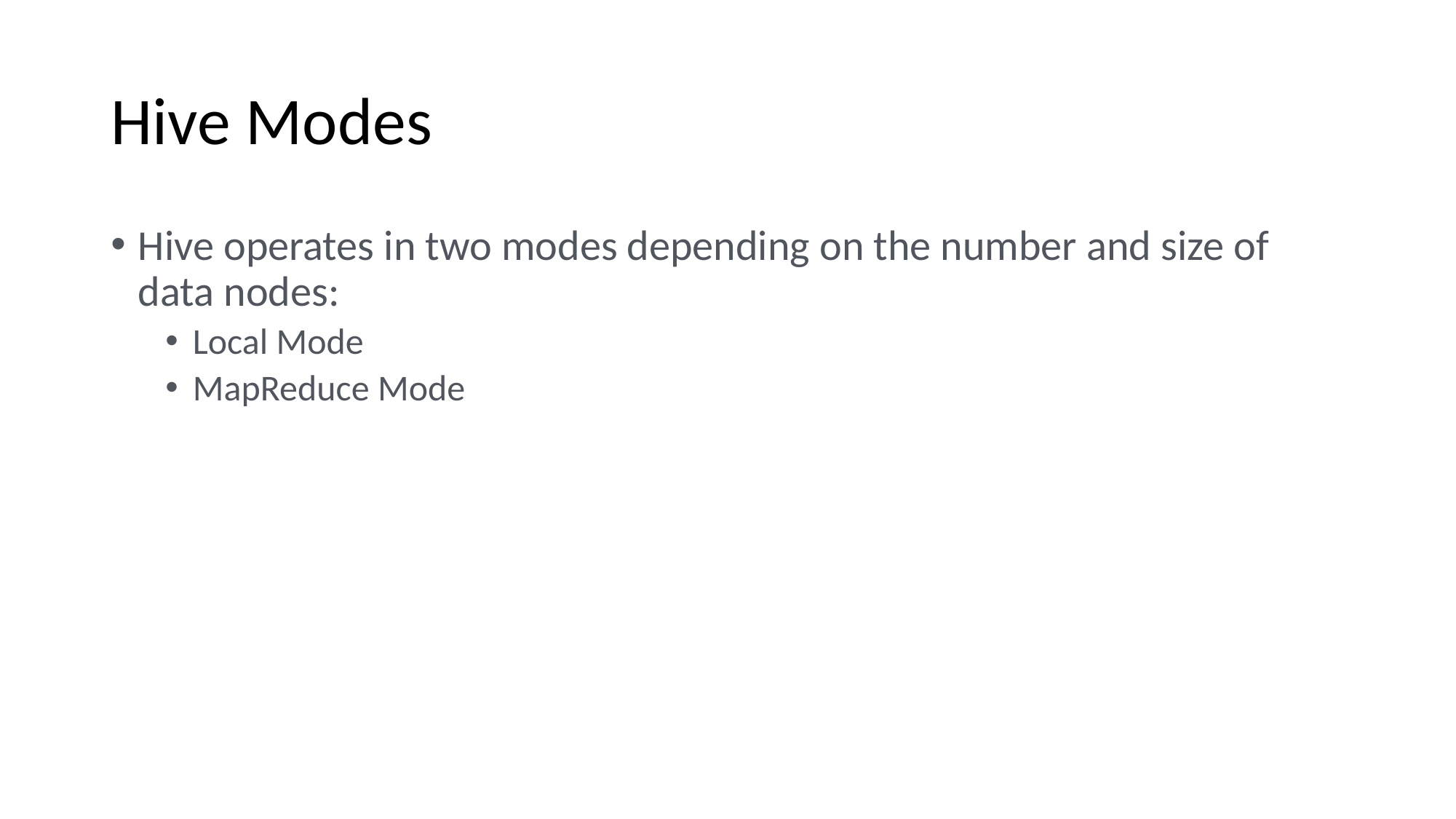

# Hive Modes
Hive operates in two modes depending on the number and size of data nodes:
Local Mode
MapReduce Mode